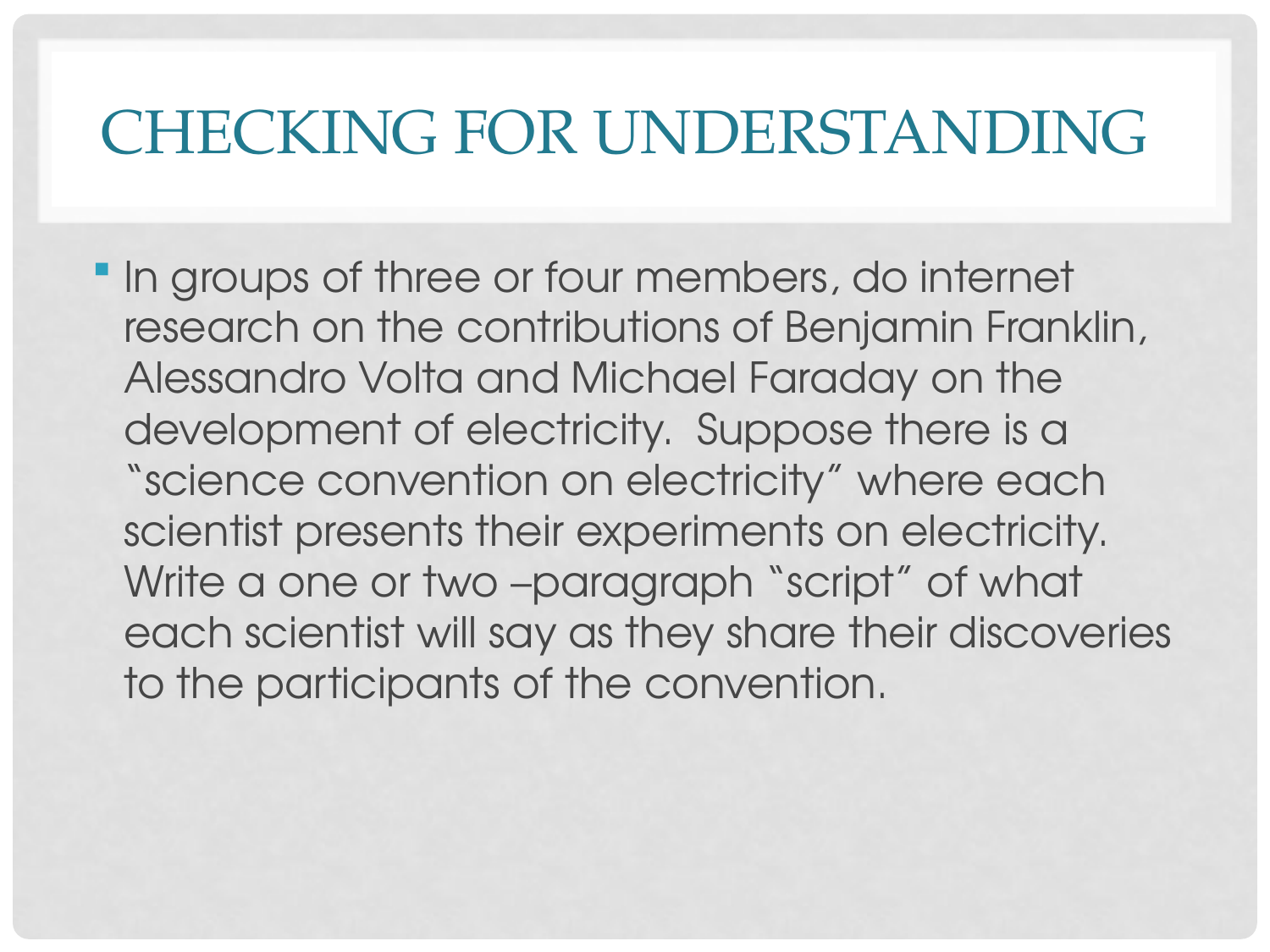

# Checking for Understanding
In groups of three or four members, do internet research on the contributions of Benjamin Franklin, Alessandro Volta and Michael Faraday on the development of electricity.  Suppose there is a “science convention on electricity” where each scientist presents their experiments on electricity.  Write a one or two –paragraph “script” of what each scientist will say as they share their discoveries to the participants of the convention.